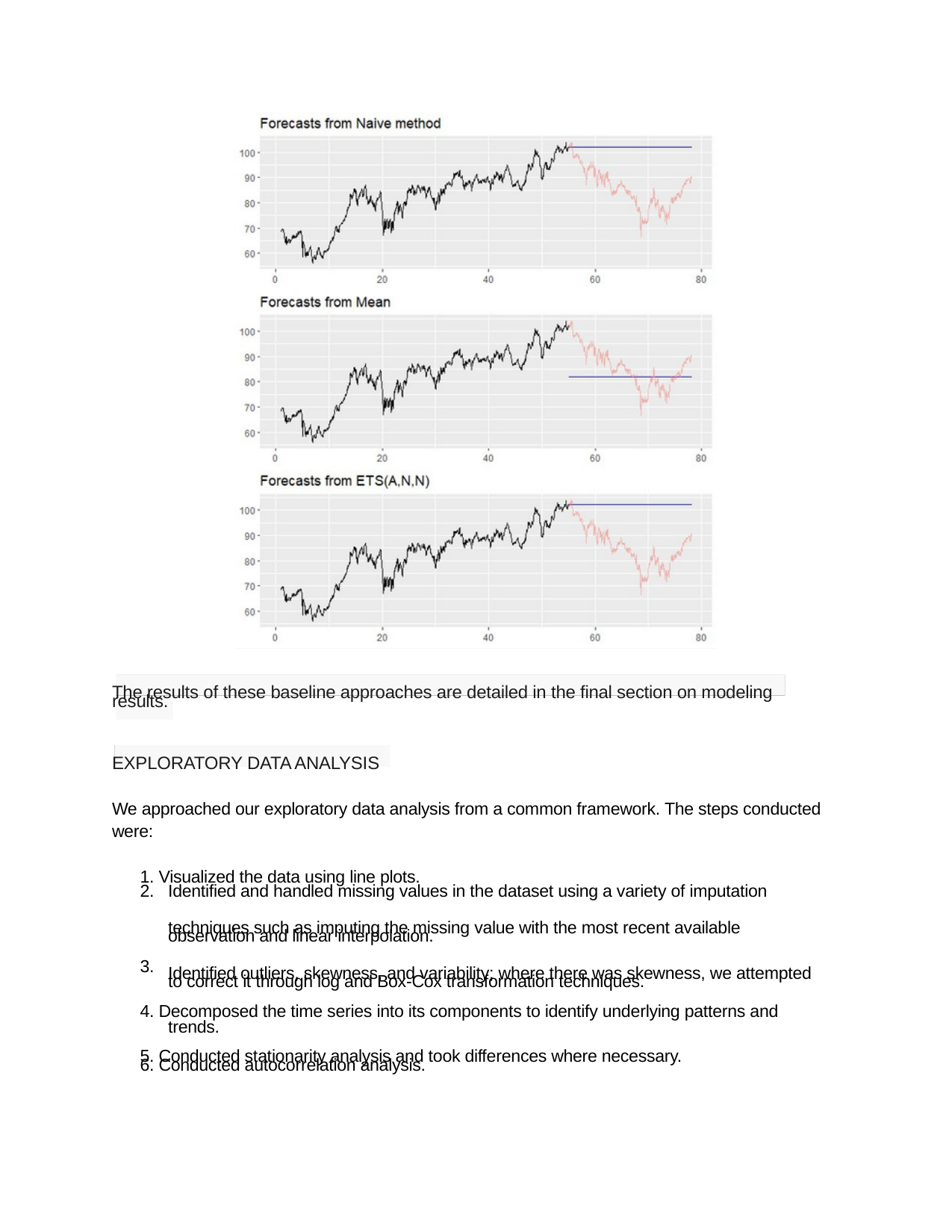

The results of these baseline approaches are detailed in the final section on modeling
results.

EXPLORATORY DATA ANALYSIS

We approached our exploratory data analysis from a common framework. The steps conducted were:

1. Visualized the data using line plots.
2.
Identified and handled missing values in the dataset using a variety of imputation
techniques such as imputing the missing value with the most recent available
observation and linear interpolation.
Identified outliers, skewness, and variability; where there was skewness, we attempted
to correct it through log and Box-Cox transformation techniques.
3.
4. Decomposed the time series into its components to identify underlying patterns and
trends.
5. Conducted stationarity analysis and took differences where necessary.
6. Conducted autocorrelation analysis.